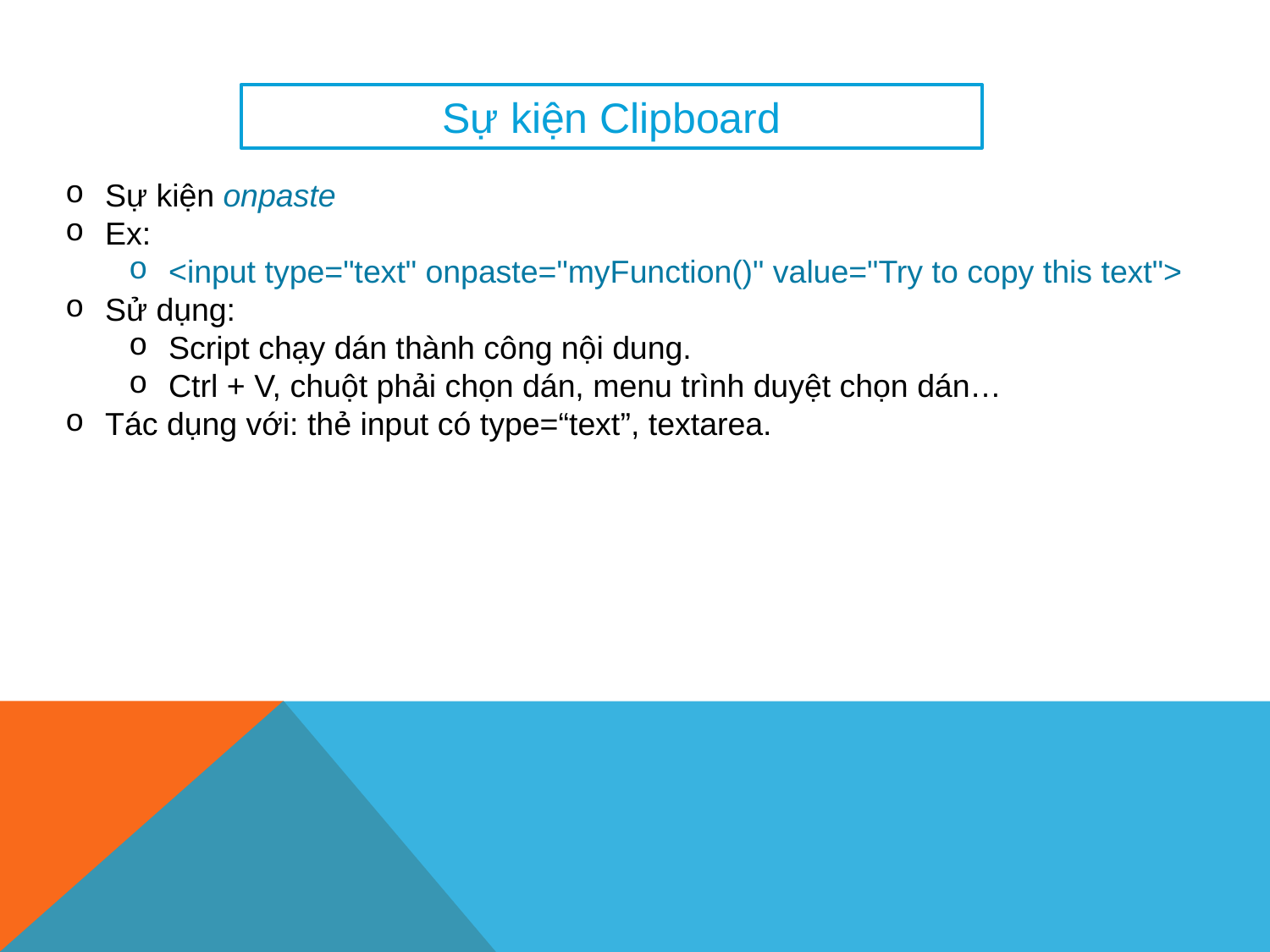

Sự kiện Clipboard
Sự kiện onpaste
Ex:
<input type="text" onpaste="myFunction()" value="Try to copy this text">
Sử dụng:
Script chạy dán thành công nội dung.
Ctrl + V, chuột phải chọn dán, menu trình duyệt chọn dán…
Tác dụng với: thẻ input có type=“text”, textarea.